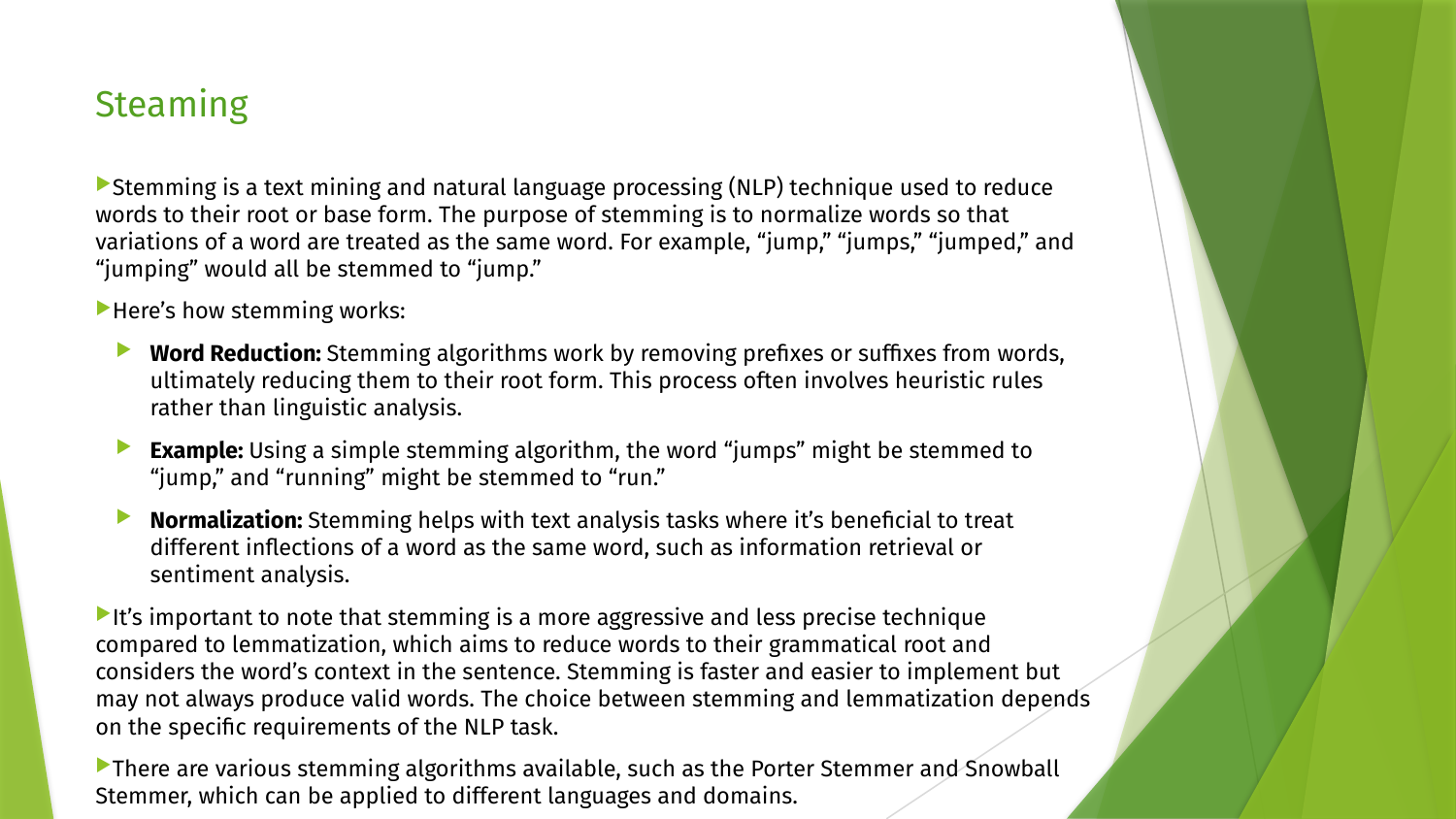

# Steaming
Stemming is a text mining and natural language processing (NLP) technique used to reduce words to their root or base form. The purpose of stemming is to normalize words so that variations of a word are treated as the same word. For example, “jump,” “jumps,” “jumped,” and “jumping” would all be stemmed to “jump.”
Here’s how stemming works:
Word Reduction: Stemming algorithms work by removing prefixes or suffixes from words, ultimately reducing them to their root form. This process often involves heuristic rules rather than linguistic analysis.
Example: Using a simple stemming algorithm, the word “jumps” might be stemmed to “jump,” and “running” might be stemmed to “run.”
Normalization: Stemming helps with text analysis tasks where it’s beneficial to treat different inflections of a word as the same word, such as information retrieval or sentiment analysis.
It’s important to note that stemming is a more aggressive and less precise technique compared to lemmatization, which aims to reduce words to their grammatical root and considers the word’s context in the sentence. Stemming is faster and easier to implement but may not always produce valid words. The choice between stemming and lemmatization depends on the specific requirements of the NLP task.
There are various stemming algorithms available, such as the Porter Stemmer and Snowball Stemmer, which can be applied to different languages and domains.